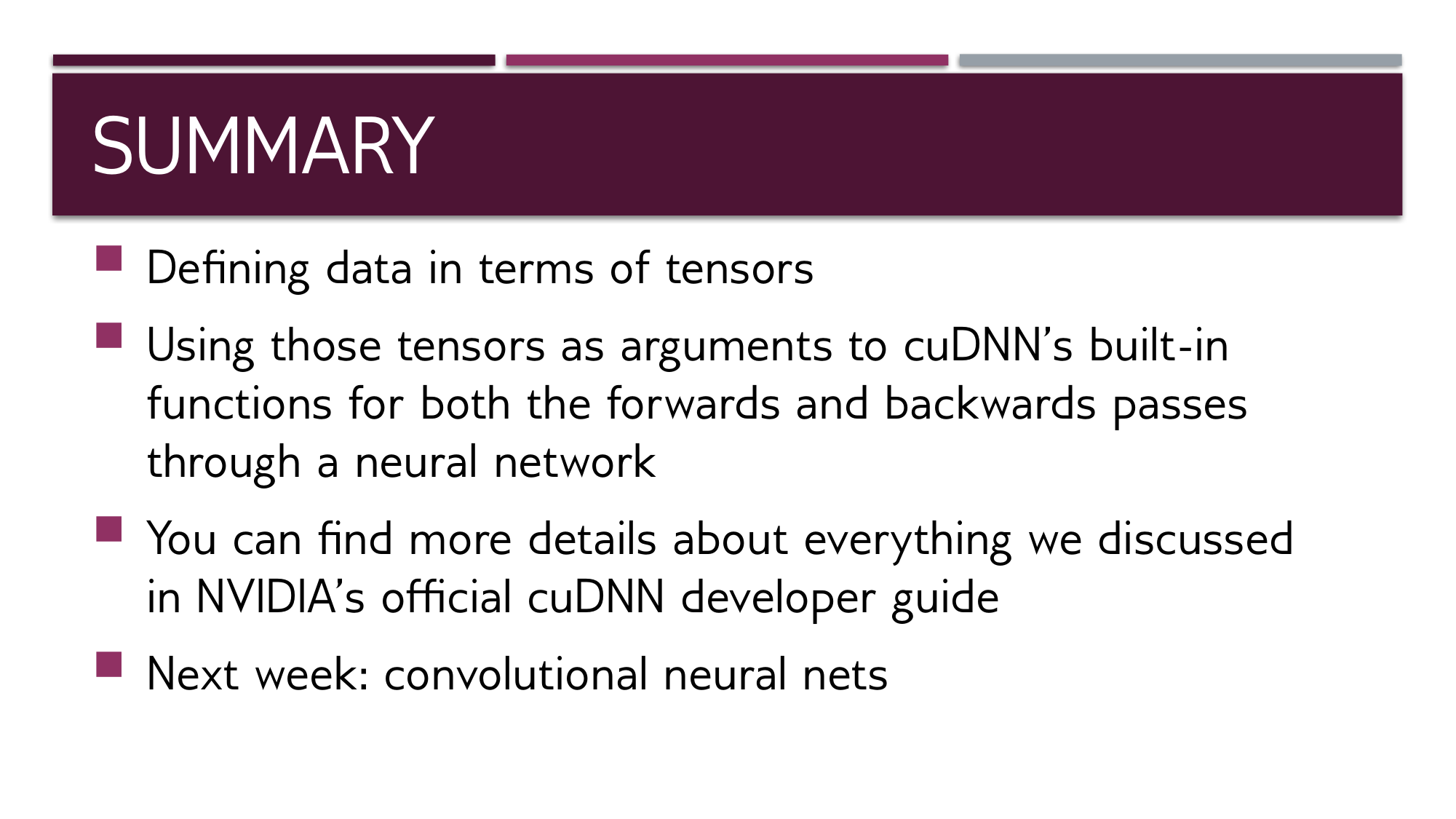

# Summary
Defining data in terms of tensors
Using those tensors as arguments to cuDNN’s built-in functions for both the forwards and backwards passes through a neural network
You can find more details about everything we discussed in NVIDIA’s official cuDNN developer guide
Next week: convolutional neural nets